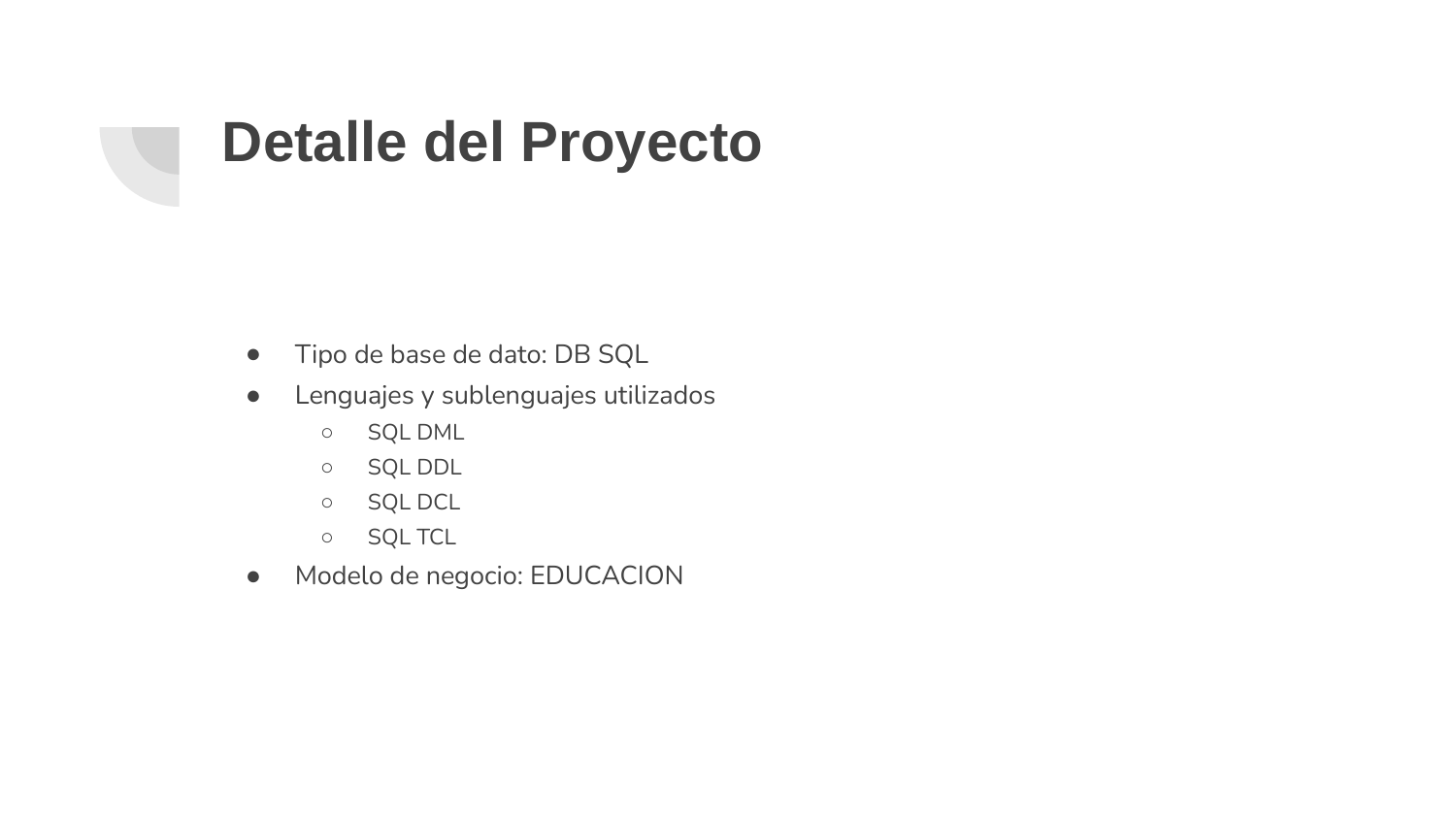

# Detalle del Proyecto
Tipo de base de dato: DB SQL
Lenguajes y sublenguajes utilizados
SQL DML
SQL DDL
SQL DCL
SQL TCL
Modelo de negocio: EDUCACION